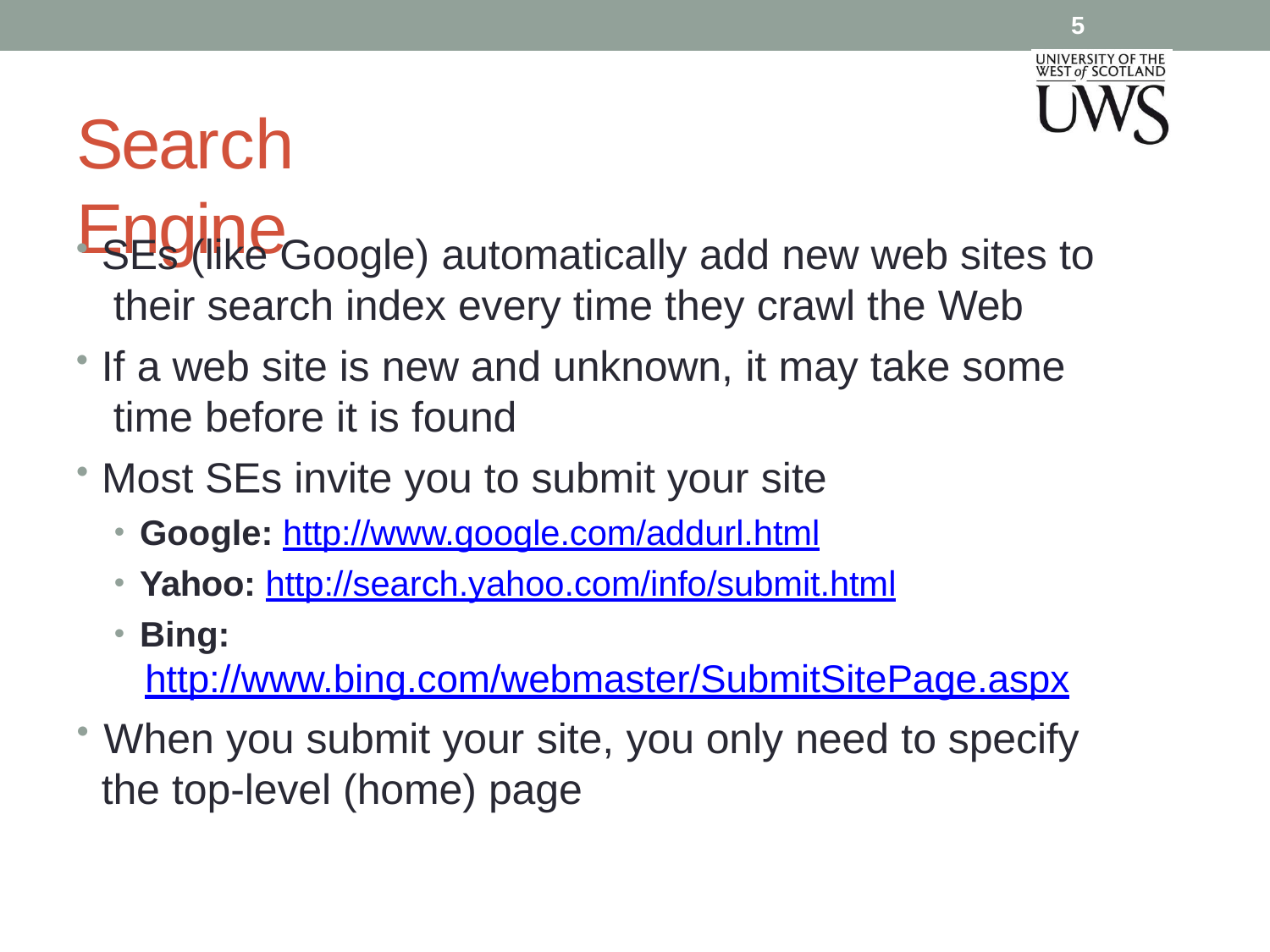

5
# Search Engine
SEs (like Google) automatically add new web sites to  their search index every time they crawl the Web
If a web site is new and unknown, it may take some  time before it is found
Most SEs invite you to submit your site
Google: http://www.google.com/addurl.html
Yahoo: http://search.yahoo.com/info/submit.html
Bing:
http://www.bing.com/webmaster/SubmitSitePage.aspx
When you submit your site, you only need to specify
the top-level (home) page